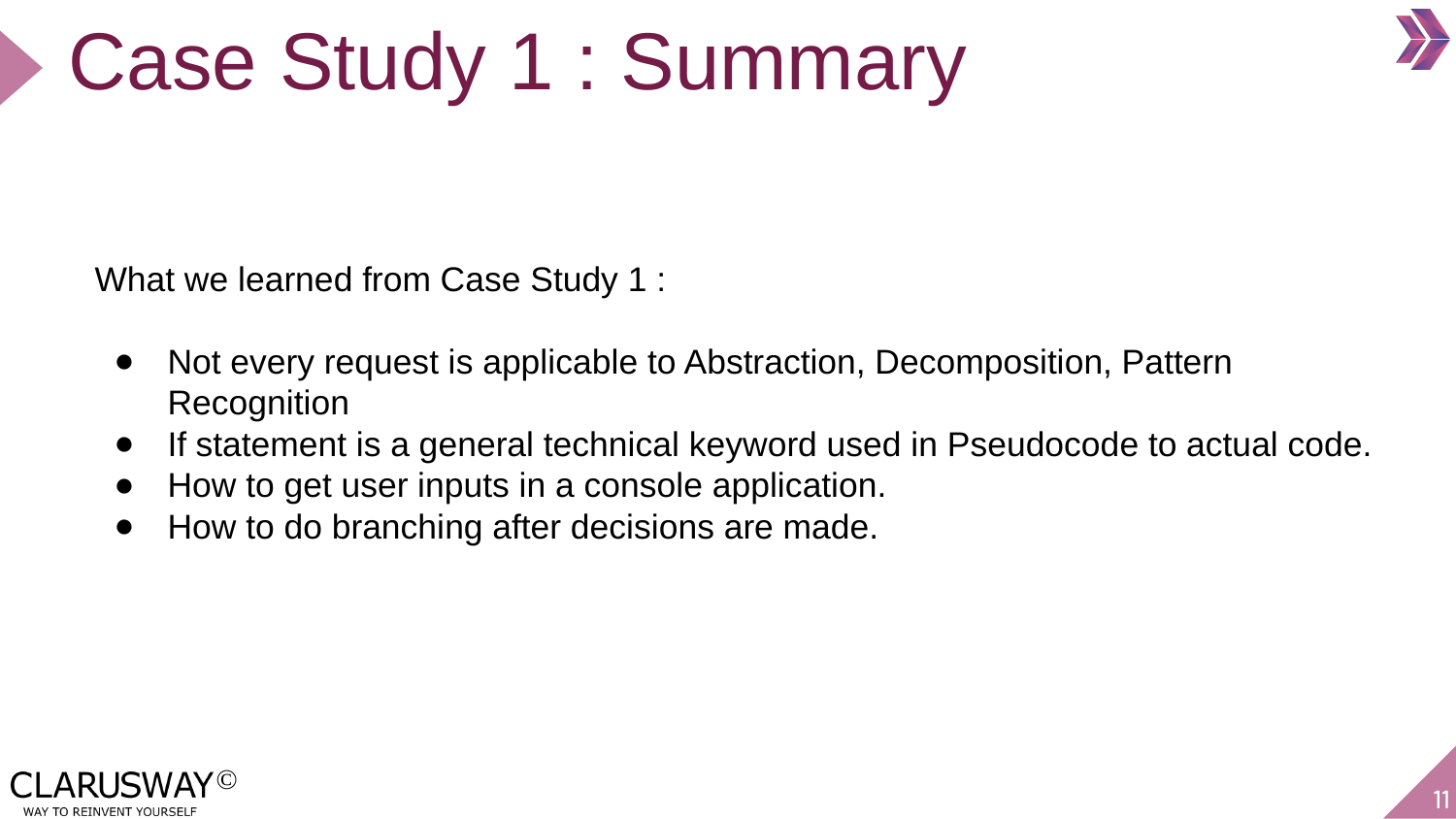

# Case Study 1 : Summary

What we learned from Case Study 1 :

Not every request is applicable to Abstraction, Decomposition, Pattern Recognition
If statement is a general technical keyword used in Pseudocode to actual code.
How to get user inputs in a console application.
How to do branching after decisions are made.
11